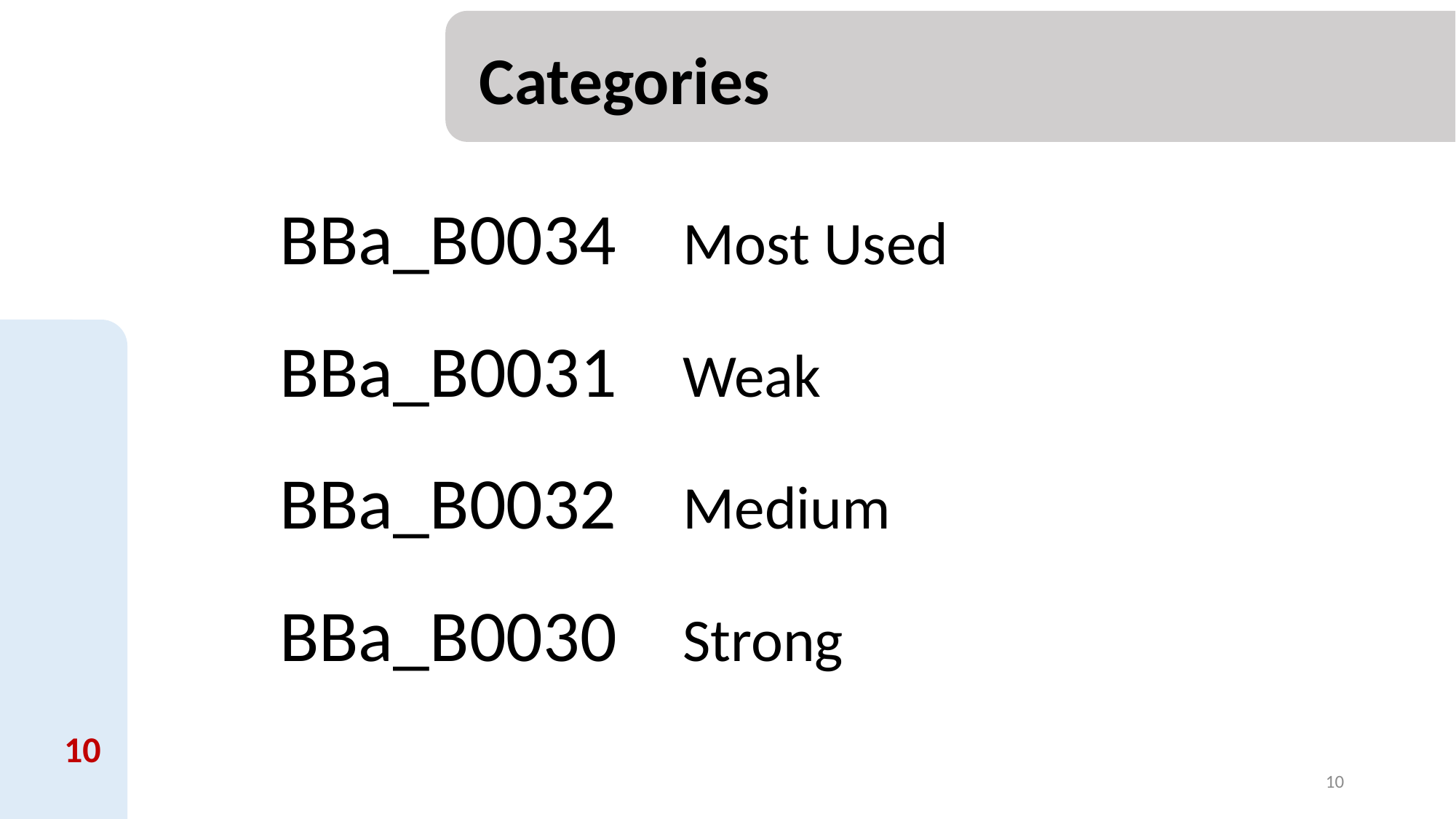

Categories

BBa_B0034    Most Used

BBa_B0031    Weak

BBa_B0032    Medium

BBa_B0030    Strong

10